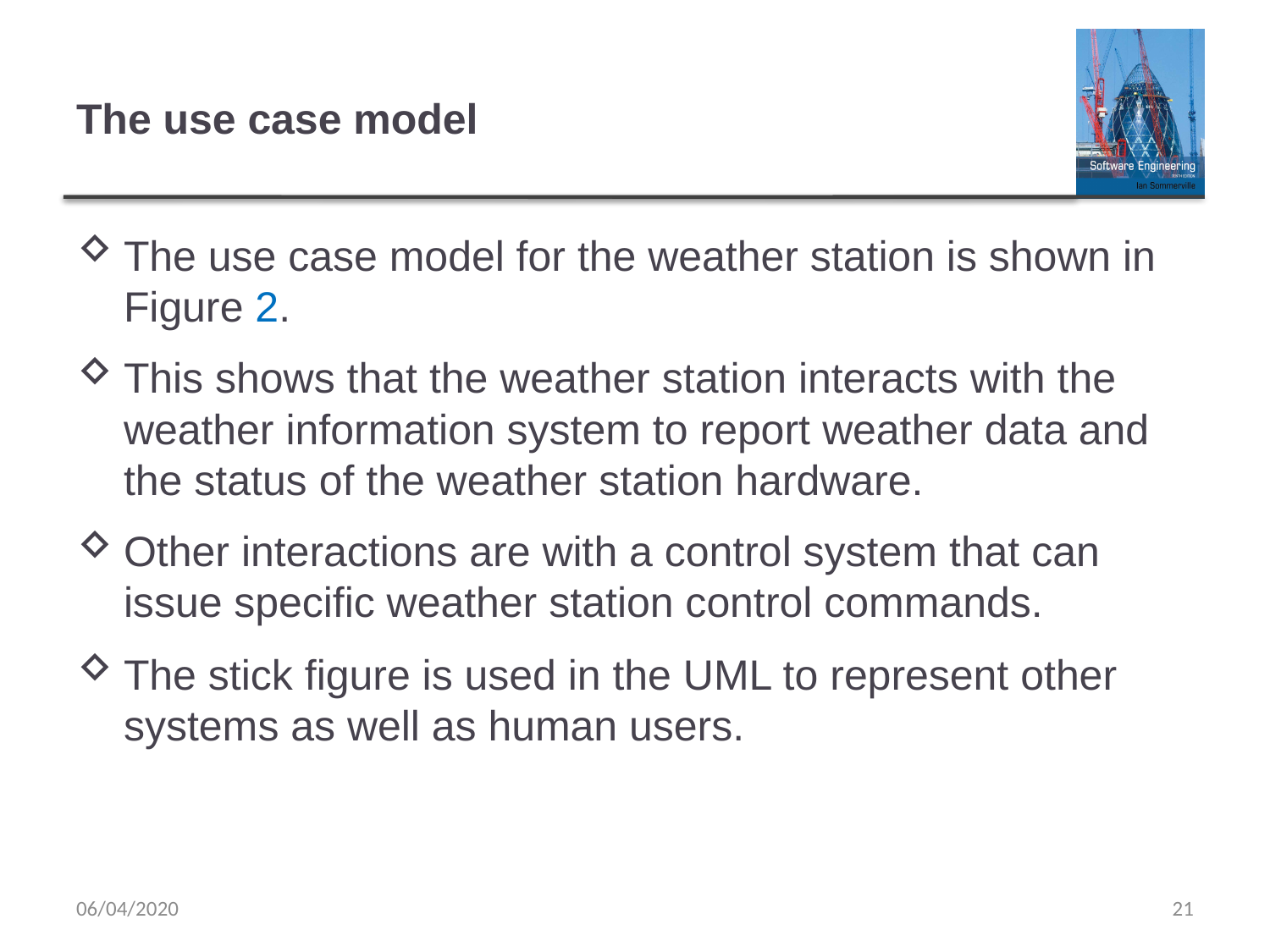

# The use case model
The use case model for the weather station is shown in Figure 2.
This shows that the weather station interacts with the weather information system to report weather data and the status of the weather station hardware.
Other interactions are with a control system that can issue specific weather station control commands.
The stick figure is used in the UML to represent other systems as well as human users.
06/04/2020
21